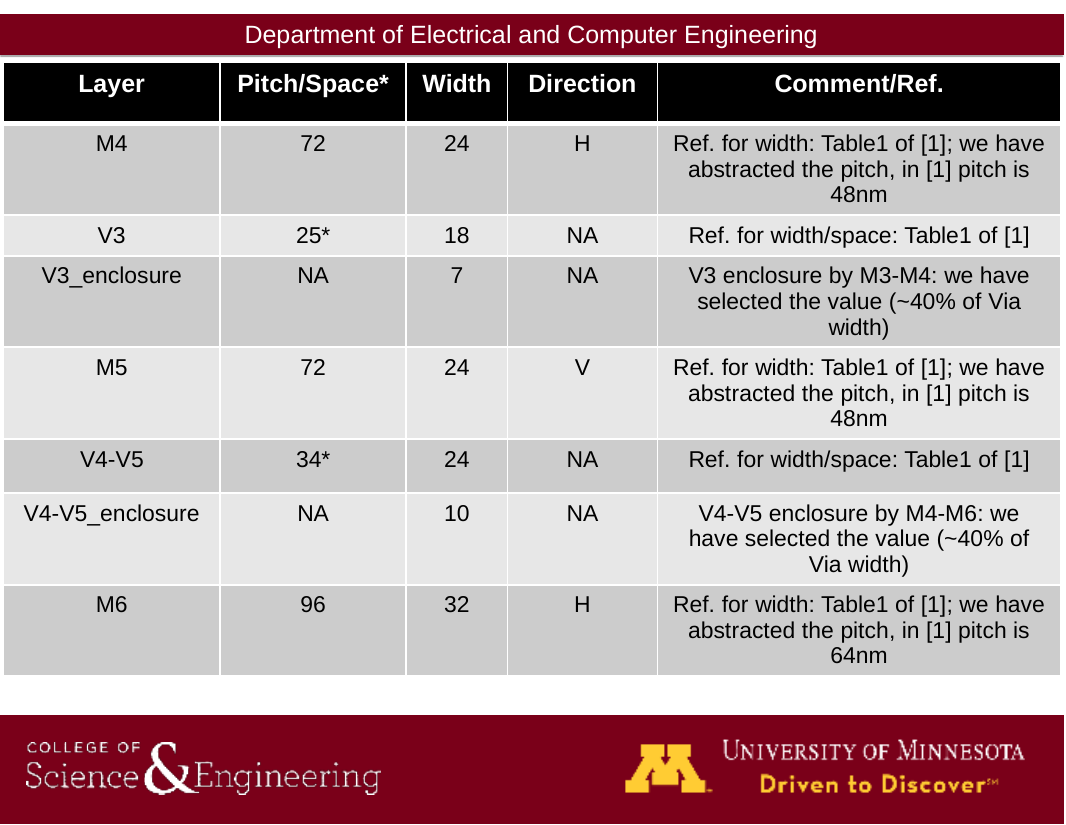

| Layer | Pitch/Space\* | Width | Direction | Comment/Ref. |
| --- | --- | --- | --- | --- |
| M4 | 72 | 24 | H | Ref. for width: Table1 of [1]; we have abstracted the pitch, in [1] pitch is 48nm |
| V3 | 25\* | 18 | NA | Ref. for width/space: Table1 of [1] |
| V3\_enclosure | NA | 7 | NA | V3 enclosure by M3-M4: we have selected the value (~40% of Via width) |
| M5 | 72 | 24 | V | Ref. for width: Table1 of [1]; we have abstracted the pitch, in [1] pitch is 48nm |
| V4-V5 | 34\* | 24 | NA | Ref. for width/space: Table1 of [1] |
| V4-V5\_enclosure | NA | 10 | NA | V4-V5 enclosure by M4-M6: we have selected the value (~40% of Via width) |
| M6 | 96 | 32 | H | Ref. for width: Table1 of [1]; we have abstracted the pitch, in [1] pitch is 64nm |